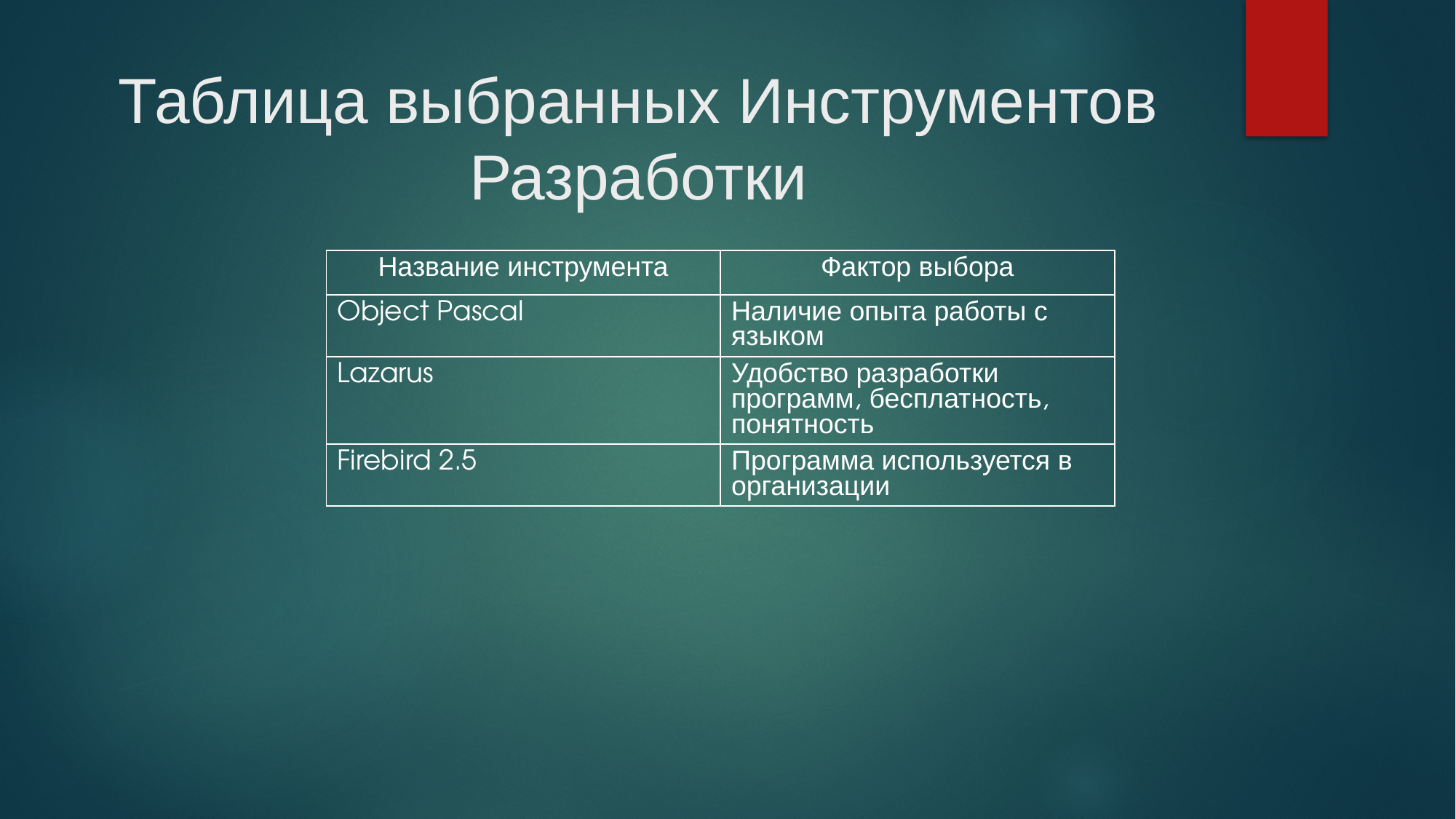

# Таблица выбранных Инструментов Разработки
| Название инструмента | Фактор выбора |
| --- | --- |
| Object Pascal | Наличие опыта работы с языком |
| Lazarus | Удобство разработки программ, бесплатность, понятность |
| Firebird 2.5 | Программа используется в организации |